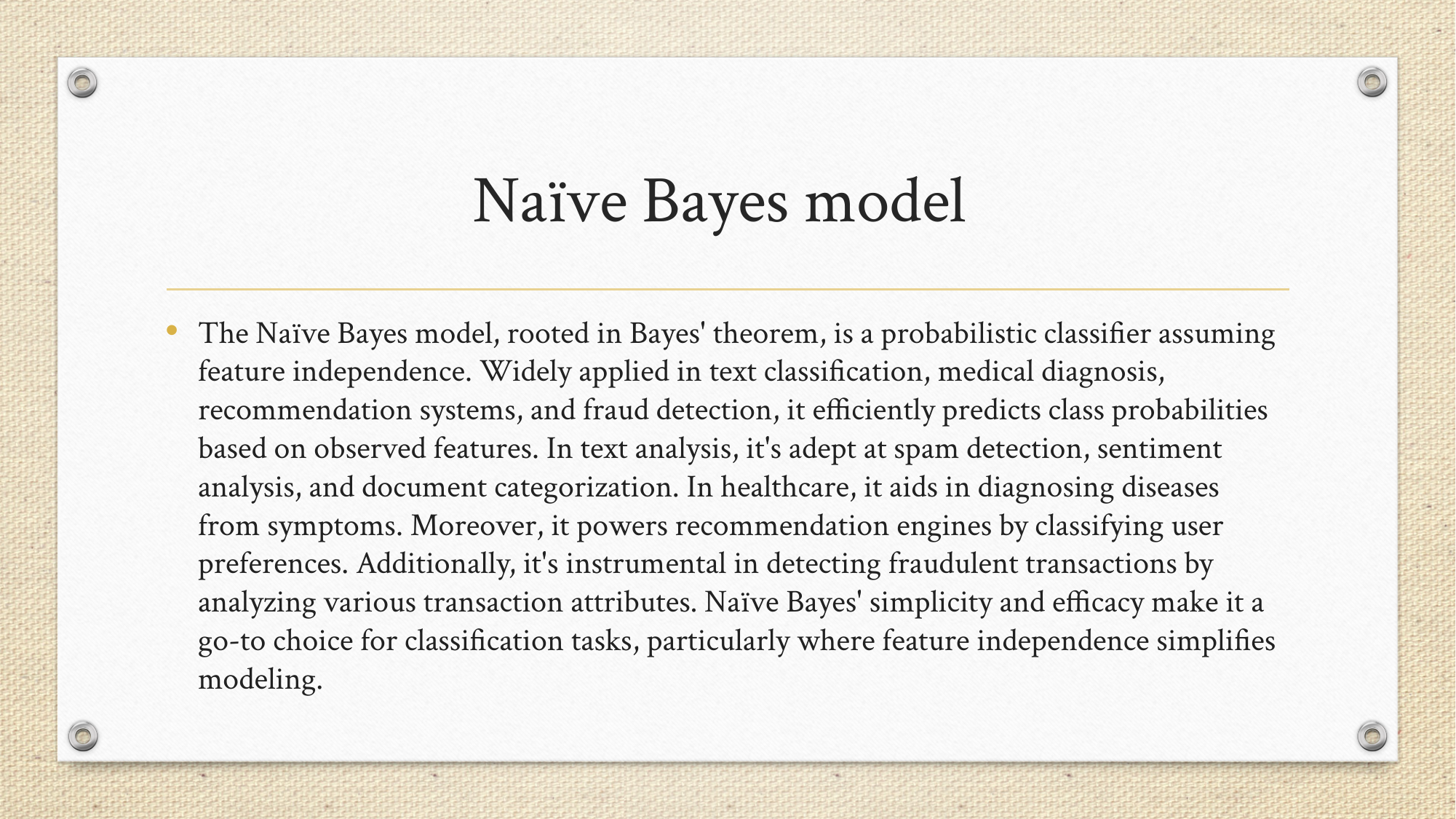

# Naïve Bayes model
The Naïve Bayes model, rooted in Bayes' theorem, is a probabilistic classifier assuming feature independence. Widely applied in text classification, medical diagnosis, recommendation systems, and fraud detection, it efficiently predicts class probabilities based on observed features. In text analysis, it's adept at spam detection, sentiment analysis, and document categorization. In healthcare, it aids in diagnosing diseases from symptoms. Moreover, it powers recommendation engines by classifying user preferences. Additionally, it's instrumental in detecting fraudulent transactions by analyzing various transaction attributes. Naïve Bayes' simplicity and efficacy make it a go-to choice for classification tasks, particularly where feature independence simplifies modeling.